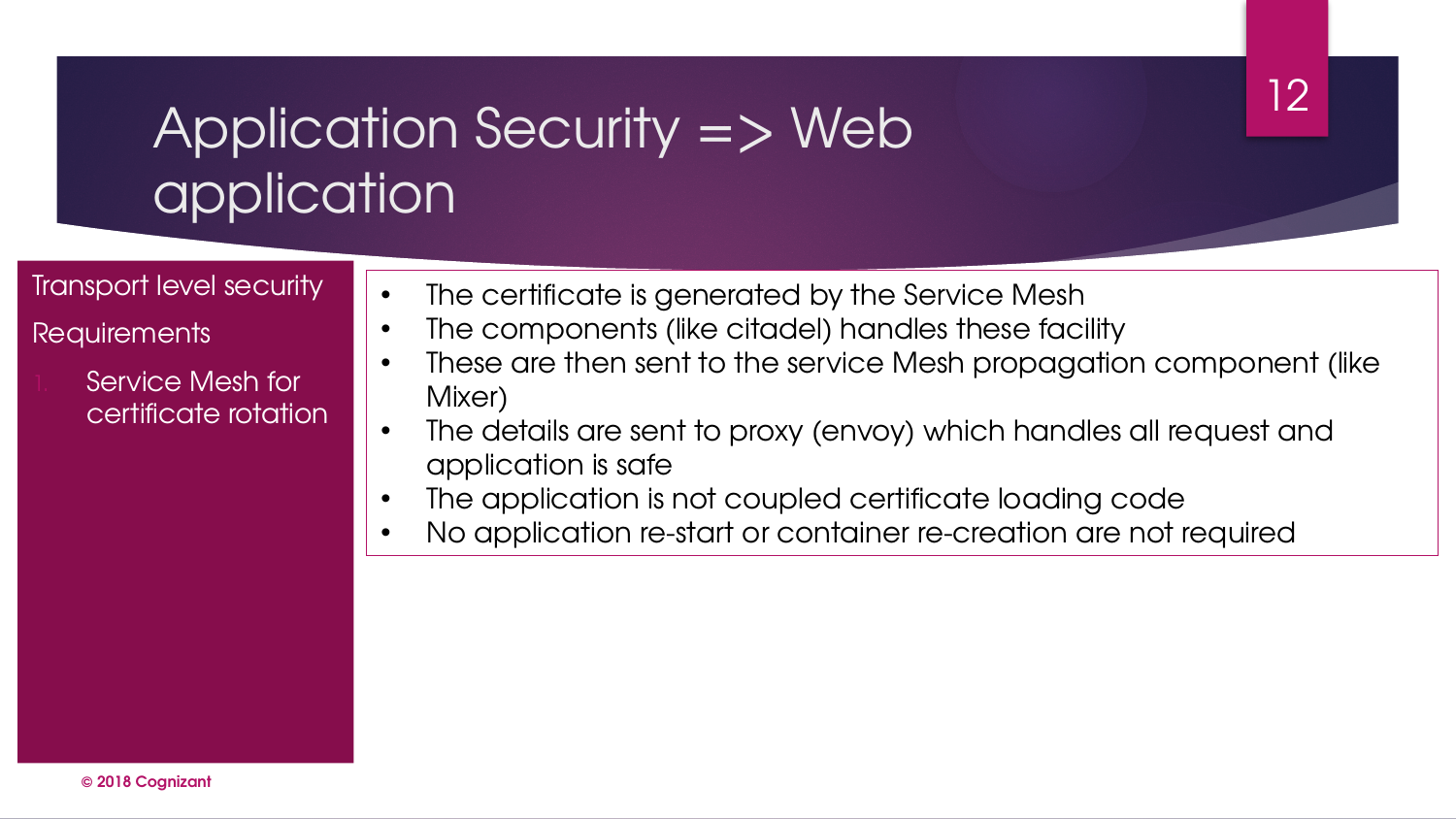

12
# Application Security => Web application
Transport level security
Requirements
Service Mesh for certificate rotation
The certificate is generated by the Service Mesh
The components (like citadel) handles these facility
These are then sent to the service Mesh propagation component (like Mixer)
The details are sent to proxy (envoy) which handles all request and application is safe
The application is not coupled certificate loading code
No application re-start or container re-creation are not required
© 2018 Cognizant